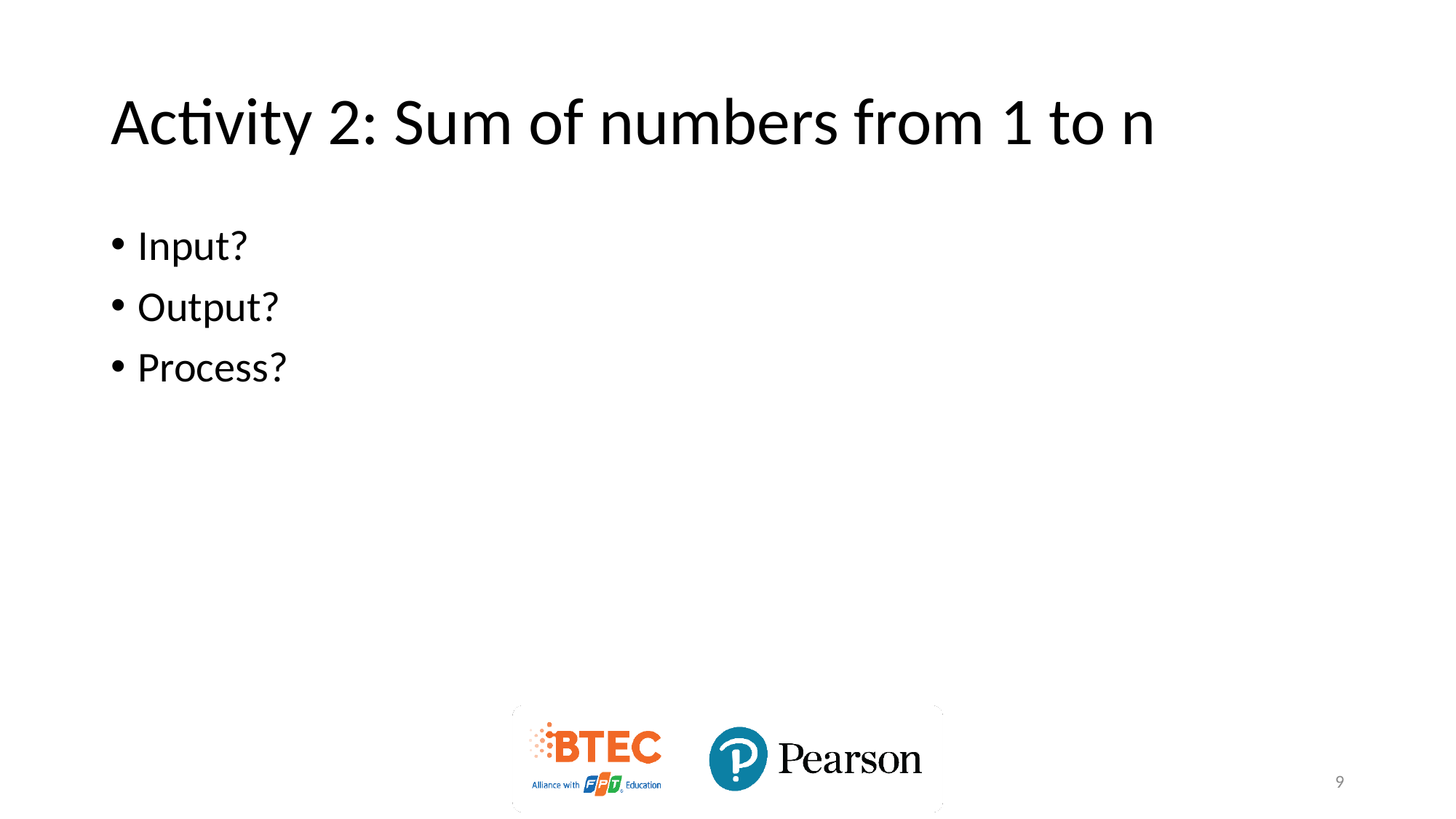

# Activity 2: Sum of numbers from 1 to n
Input?
Output?
Process?

9